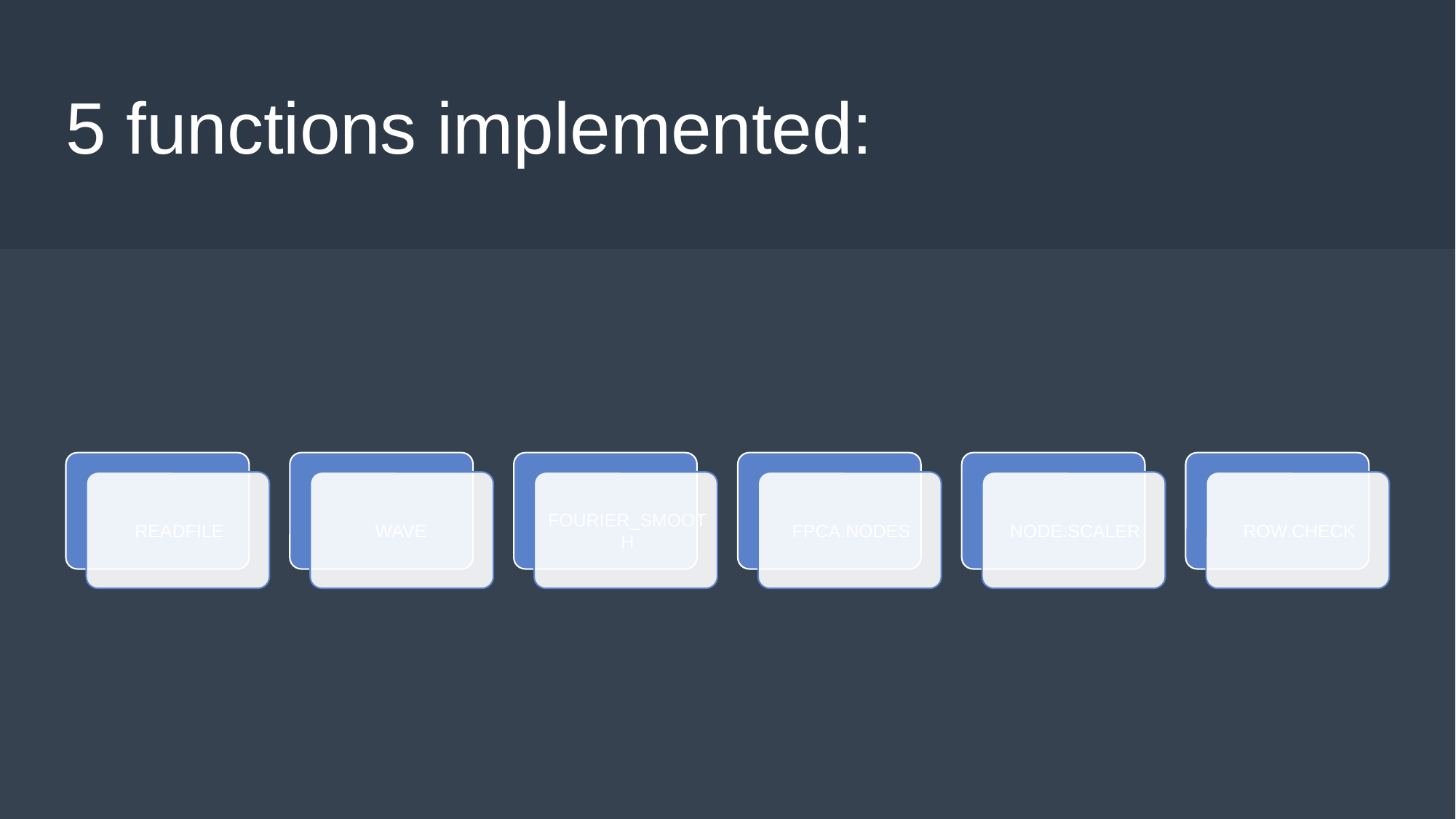

# 5 functions implemented:

ReadFile
Wave
fourier_smooth
fPCA.nodes
node.scaler
row.check